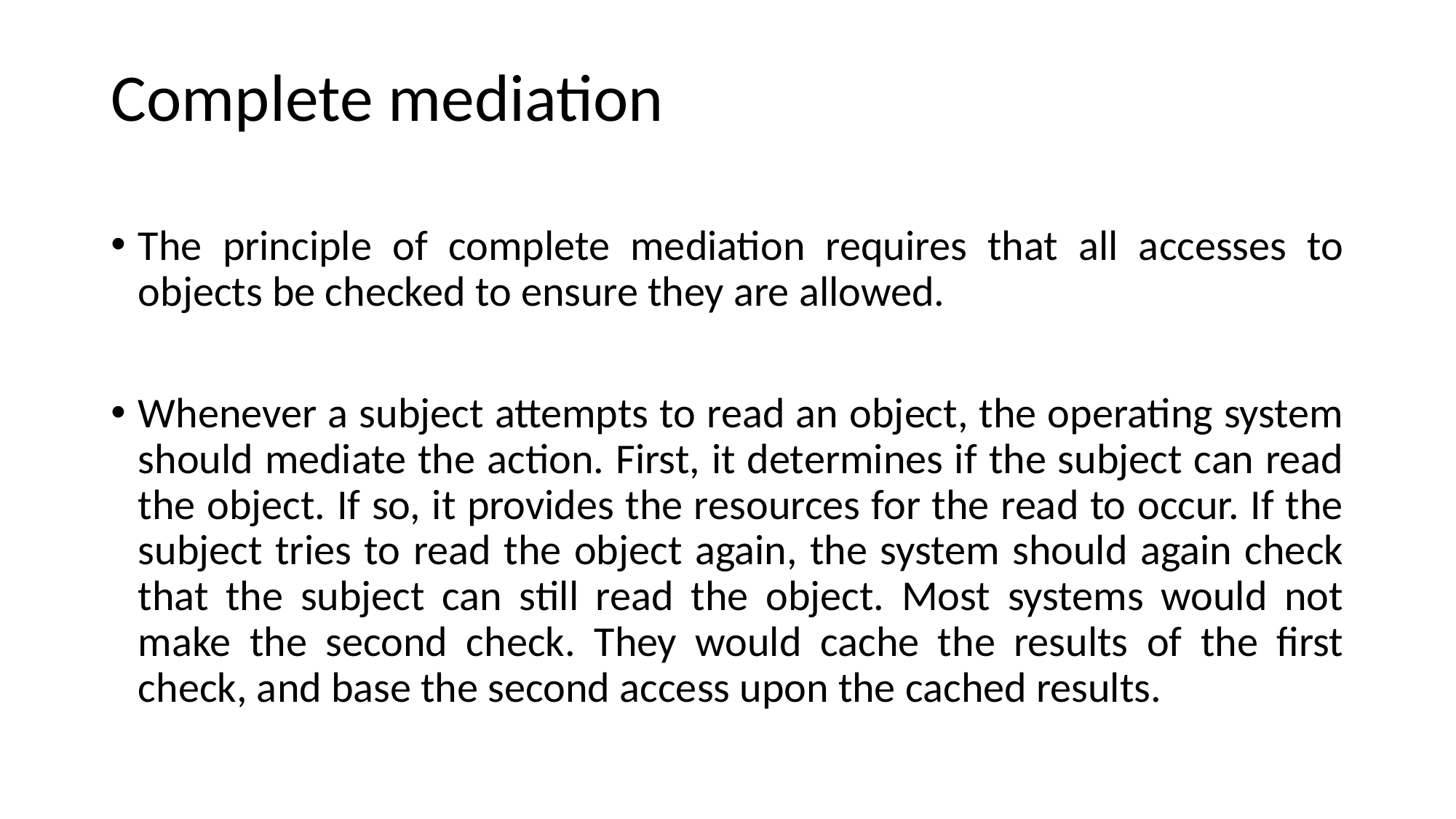

# Complete mediation
The principle of complete mediation requires that all accesses to objects be checked to ensure they are allowed.

Whenever a subject attempts to read an object, the operating system should mediate the action. First, it determines if the subject can read the object. If so, it provides the resources for the read to occur. If the subject tries to read the object again, the system should again check that the subject can still read the object. Most systems would not make the second check. They would cache the results of the first check, and base the second access upon the cached results.